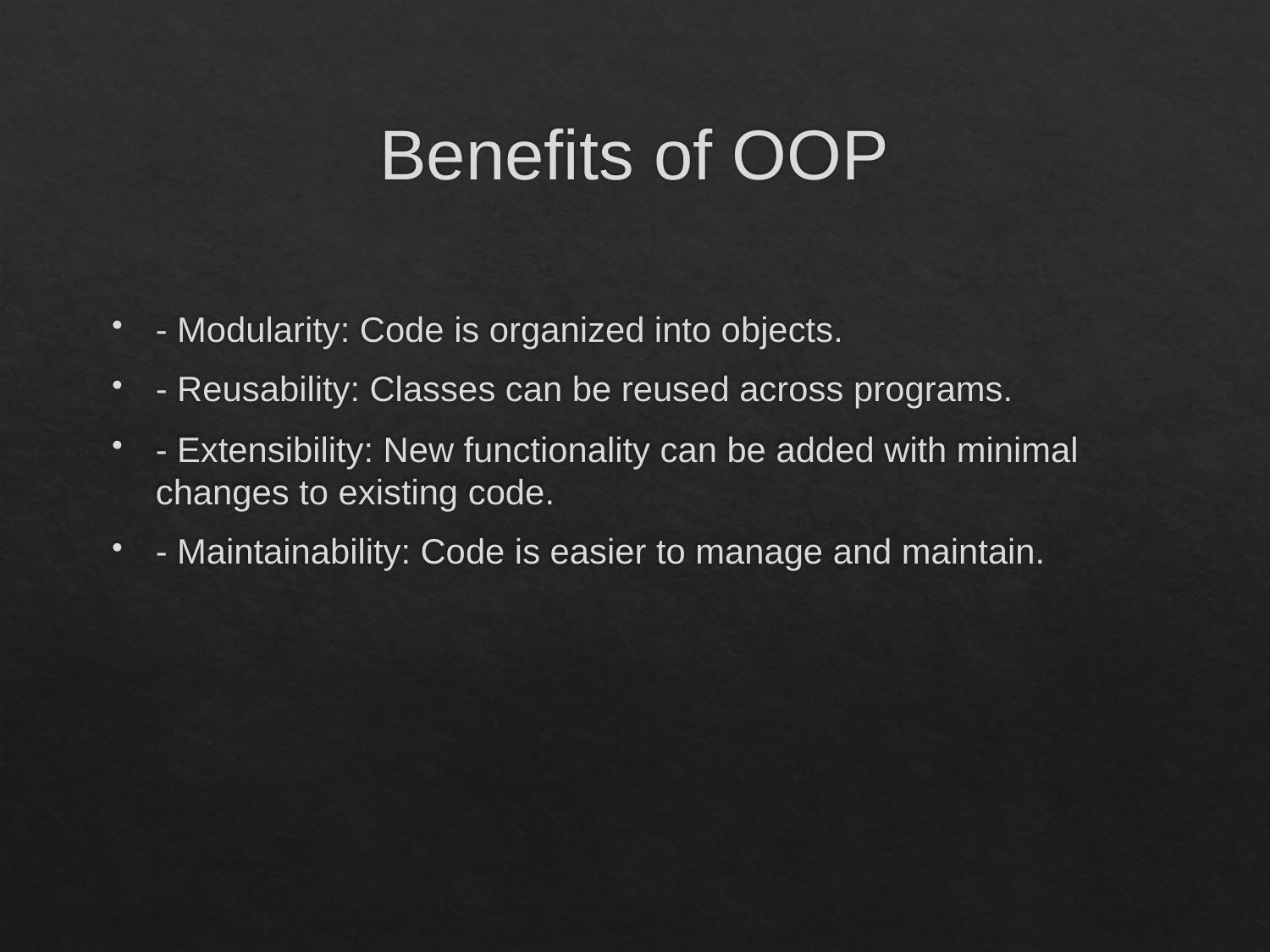

# Benefits of OOP

- Modularity: Code is organized into objects.
- Reusability: Classes can be reused across programs.
- Extensibility: New functionality can be added with minimal changes to existing code.
- Maintainability: Code is easier to manage and maintain.